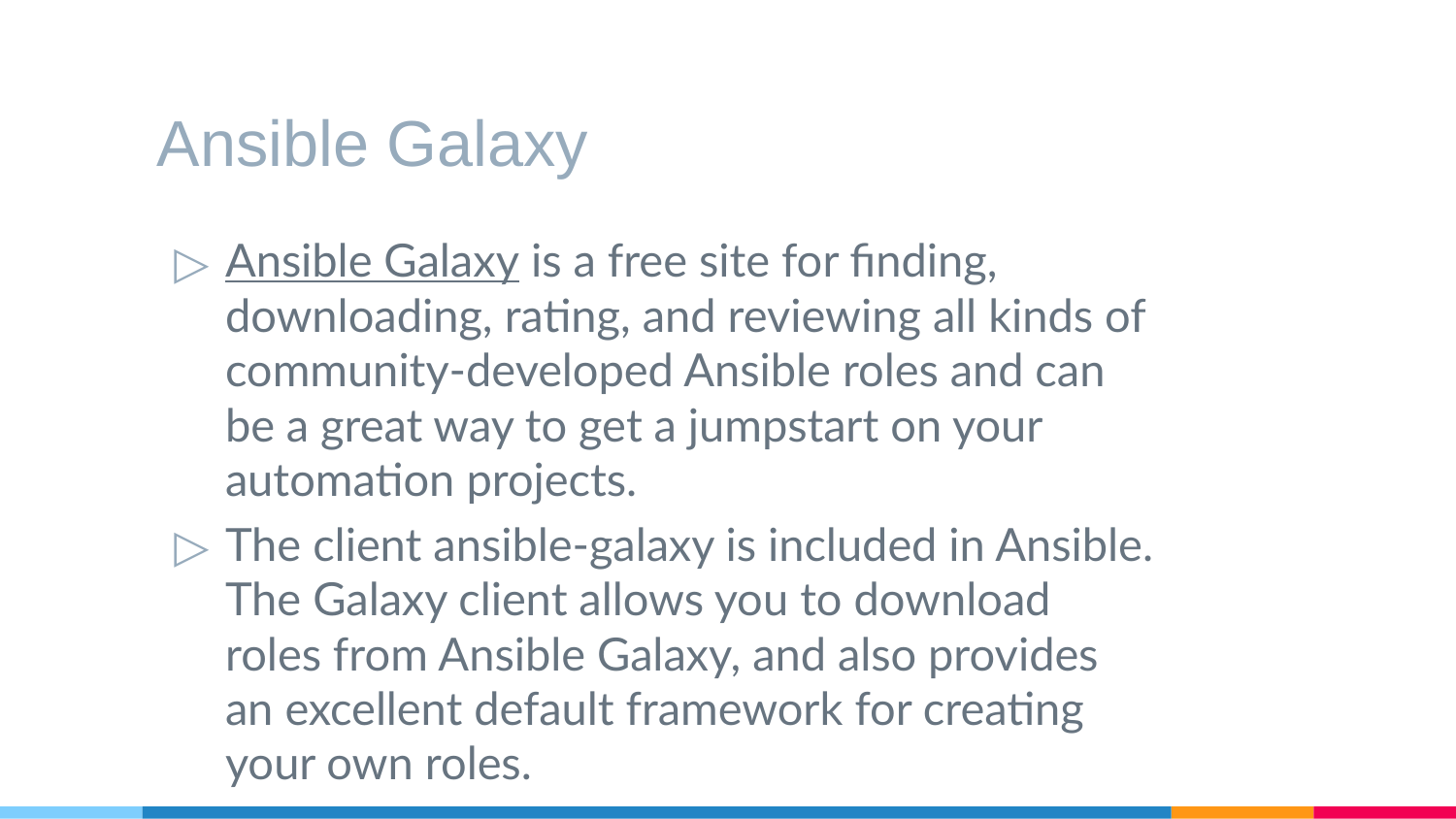

# Ansible Galaxy
Ansible Galaxy is a free site for finding, downloading, rating, and reviewing all kinds of community-developed Ansible roles and can be a great way to get a jumpstart on your automation projects.
The client ansible-galaxy is included in Ansible. The Galaxy client allows you to download roles from Ansible Galaxy, and also provides an excellent default framework for creating your own roles.